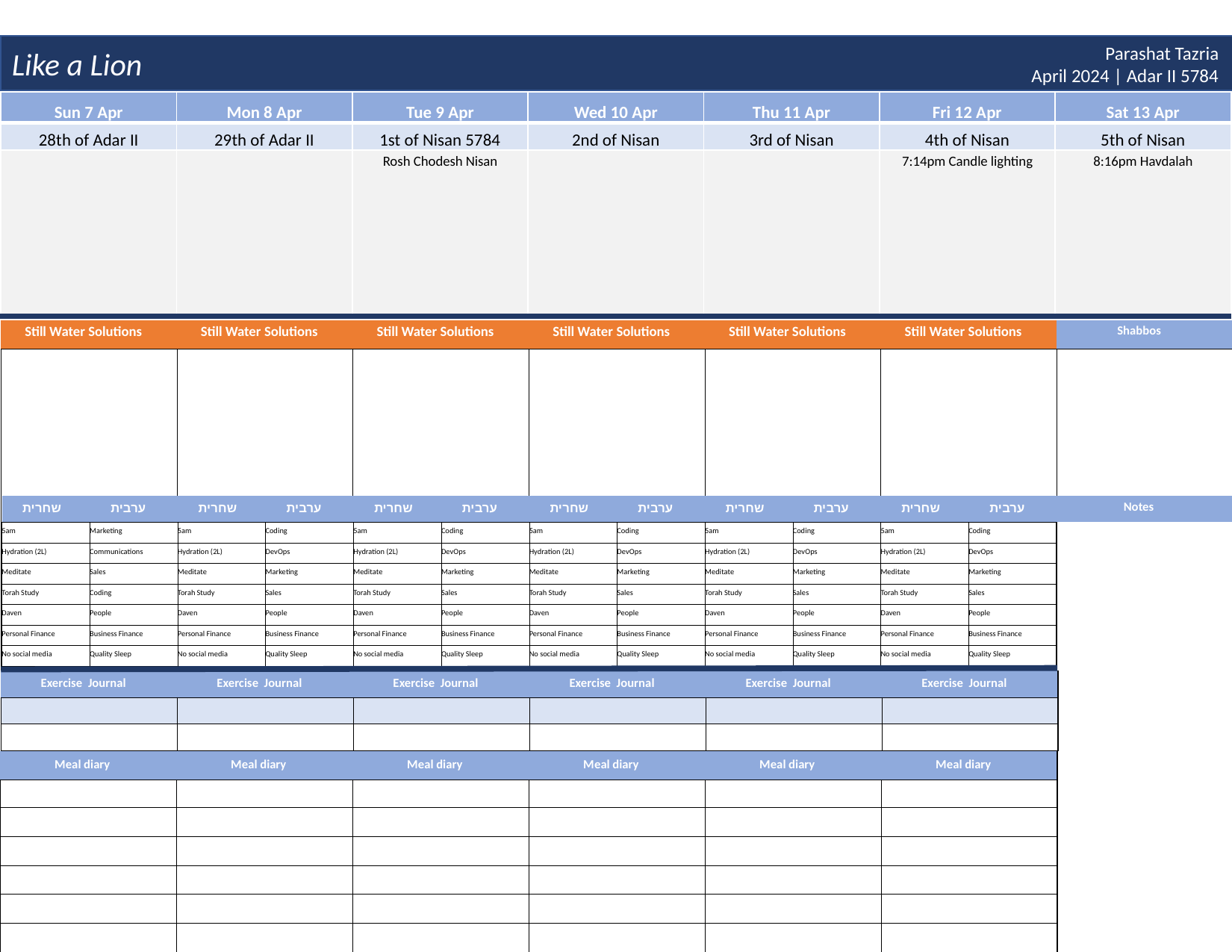

Like a Lion
Parashat Tazria
April 2024 | Adar II 5784

| Sun 7 Apr | Mon 8 Apr | Tue 9 Apr | Wed 10 Apr | Thu 11 Apr | Fri 12 Apr | Sat 13 Apr |
| --- | --- | --- | --- | --- | --- | --- |
| 28th of Adar II | 29th of Adar II | 1st of Nisan 5784 | 2nd of Nisan | 3rd of Nisan | 4th of Nisan | 5th of Nisan |
|  |  | Rosh Chodesh Nisan |  |  | 7:14pm Candle lighting | 8:16pm Havdalah |
| Still Water Solutions | Still Water Solutions | Still Water Solutions | Still Water Solutions | Still Water Solutions | Still Water Solutions | Shabbos |
| --- | --- | --- | --- | --- | --- | --- |
|  |  |  |  |  |  |  |
| שחרית | ערבית | שחרית | ערבית | שחרית | ערבית | שחרית | ערבית | שחרית | ערבית | שחרית | ערבית | Notes |  |
| --- | --- | --- | --- | --- | --- | --- | --- | --- | --- | --- | --- | --- | --- |
| 5am | Marketing | 5am | Coding | 5am | Coding | 5am | Coding | 5am | Coding | 5am | Coding |  |  |
| Hydration (2L) | Communications | Hydration (2L) | DevOps | Hydration (2L) | DevOps | Hydration (2L) | DevOps | Hydration (2L) | DevOps | Hydration (2L) | DevOps |  |  |
| Meditate | Sales | Meditate | Marketing | Meditate | Marketing | Meditate | Marketing | Meditate | Marketing | Meditate | Marketing |  |  |
| Torah Study | Coding | Torah Study | Sales | Torah Study | Sales | Torah Study | Sales | Torah Study | Sales | Torah Study | Sales |  |  |
| Daven | People | Daven | People | Daven | People | Daven | People | Daven | People | Daven | People |  |  |
| Personal Finance | Business Finance | Personal Finance | Business Finance | Personal Finance | Business Finance | Personal Finance | Business Finance | Personal Finance | Business Finance | Personal Finance | Business Finance |  |  |
| No social media | Quality Sleep | No social media | Quality Sleep | No social media | Quality Sleep | No social media | Quality Sleep | No social media | Quality Sleep | No social media | Quality Sleep |  |  |
| Exercise Journal | Exercise Journal | Exercise Journal | Exercise Journal | Exercise Journal | Exercise Journal |
| --- | --- | --- | --- | --- | --- |
|  |  |  |  |  |  |
|  |  |  |  |  |  |
| Meal diary | Meal diary | Meal diary | Meal diary | Meal diary | Meal diary |
| --- | --- | --- | --- | --- | --- |
|  |  |  |  |  |  |
|  |  |  |  |  |  |
|  |  |  |  |  |  |
|  |  |  |  |  |  |
|  |  |  |  |  |  |
|  |  |  |  |  |  |